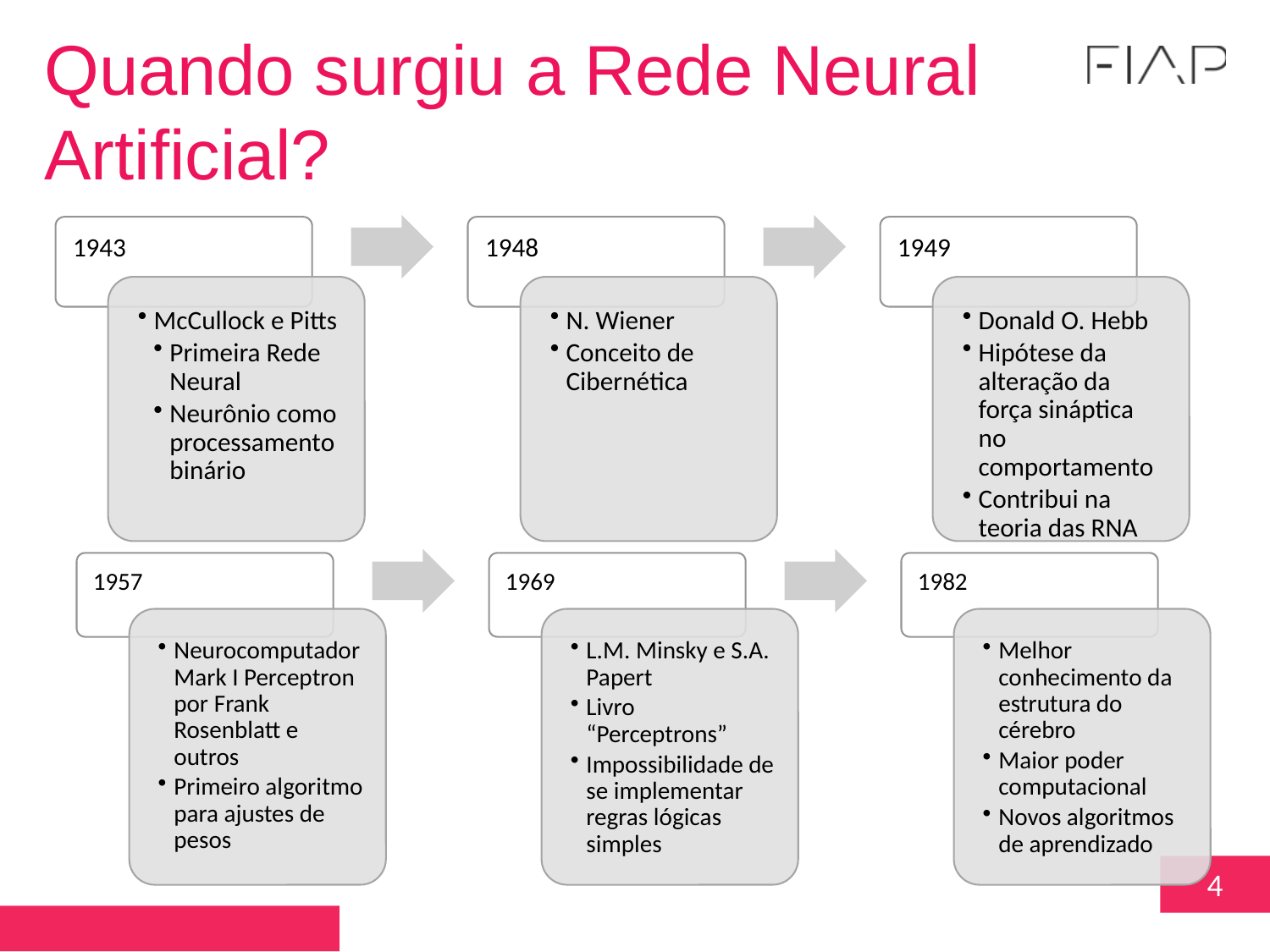

Quando surgiu a Rede Neural Artificial?
1943
McCullock e Pitts
Primeira Rede Neural
Neurônio como processamento binário

1948
N. Wiener
Conceito de Cibernética

1949
Donald O. Hebb
Hipótese da alteração da força sináptica no comportamento
Contribui na teoria das RNA
1957
Neurocomputador Mark I Perceptron por Frank Rosenblatt e outros
Primeiro algoritmo para ajustes de pesos

1969
L.M. Minsky e S.A. Papert
Livro “Perceptrons”
Impossibilidade de se implementar regras lógicas simples

1982
Melhor conhecimento da estrutura do cérebro
Maior poder computacional
Novos algoritmos de aprendizado